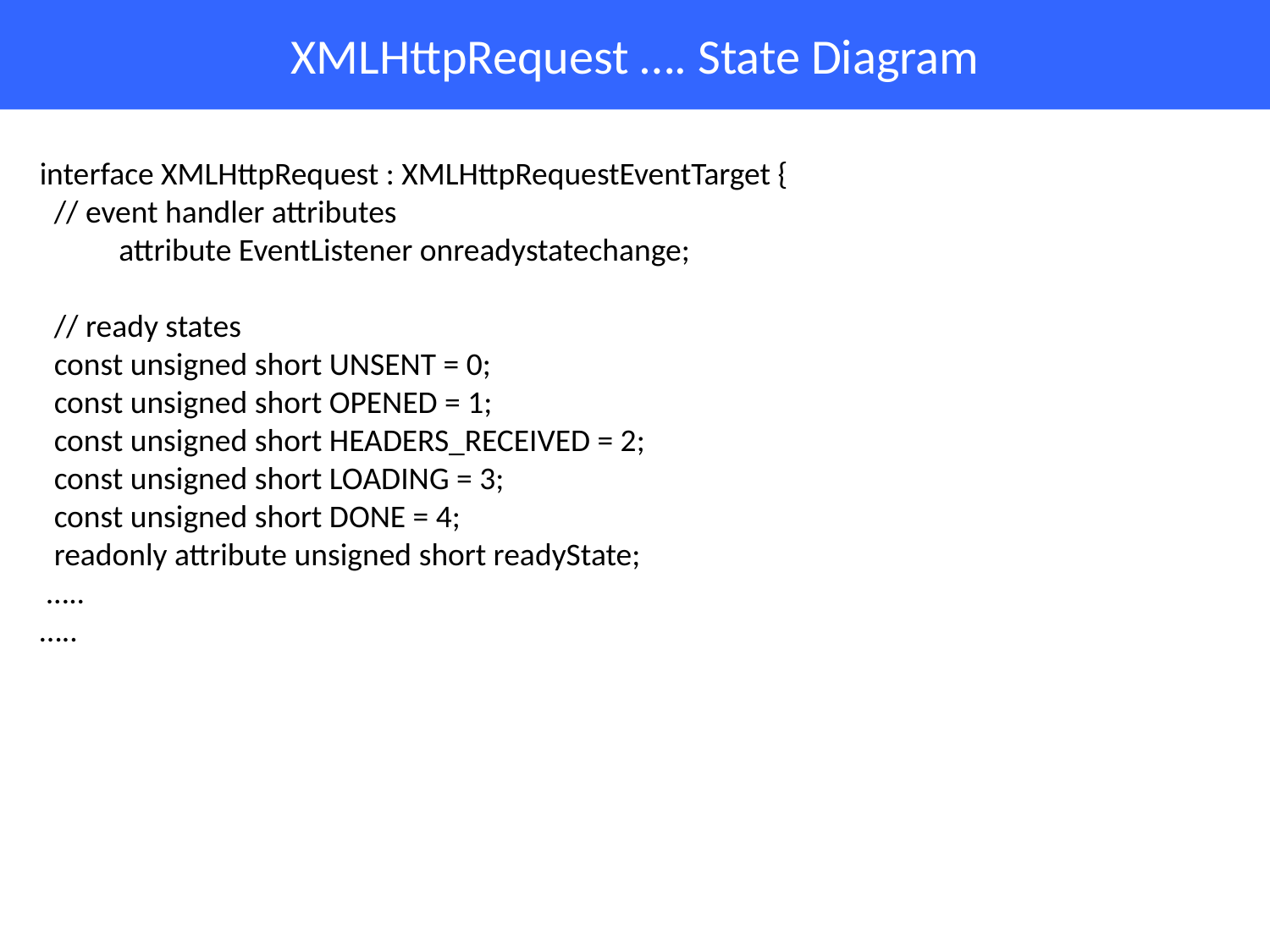

# XMLHttpRequest …. State Diagram
interface XMLHttpRequest : XMLHttpRequestEventTarget {
  // event handler attributes
           attribute EventListener onreadystatechange;

  // ready states
  const unsigned short UNSENT = 0;
  const unsigned short OPENED = 1;
  const unsigned short HEADERS_RECEIVED = 2;
  const unsigned short LOADING = 3;
  const unsigned short DONE = 4;
  readonly attribute unsigned short readyState;
 …..
…..